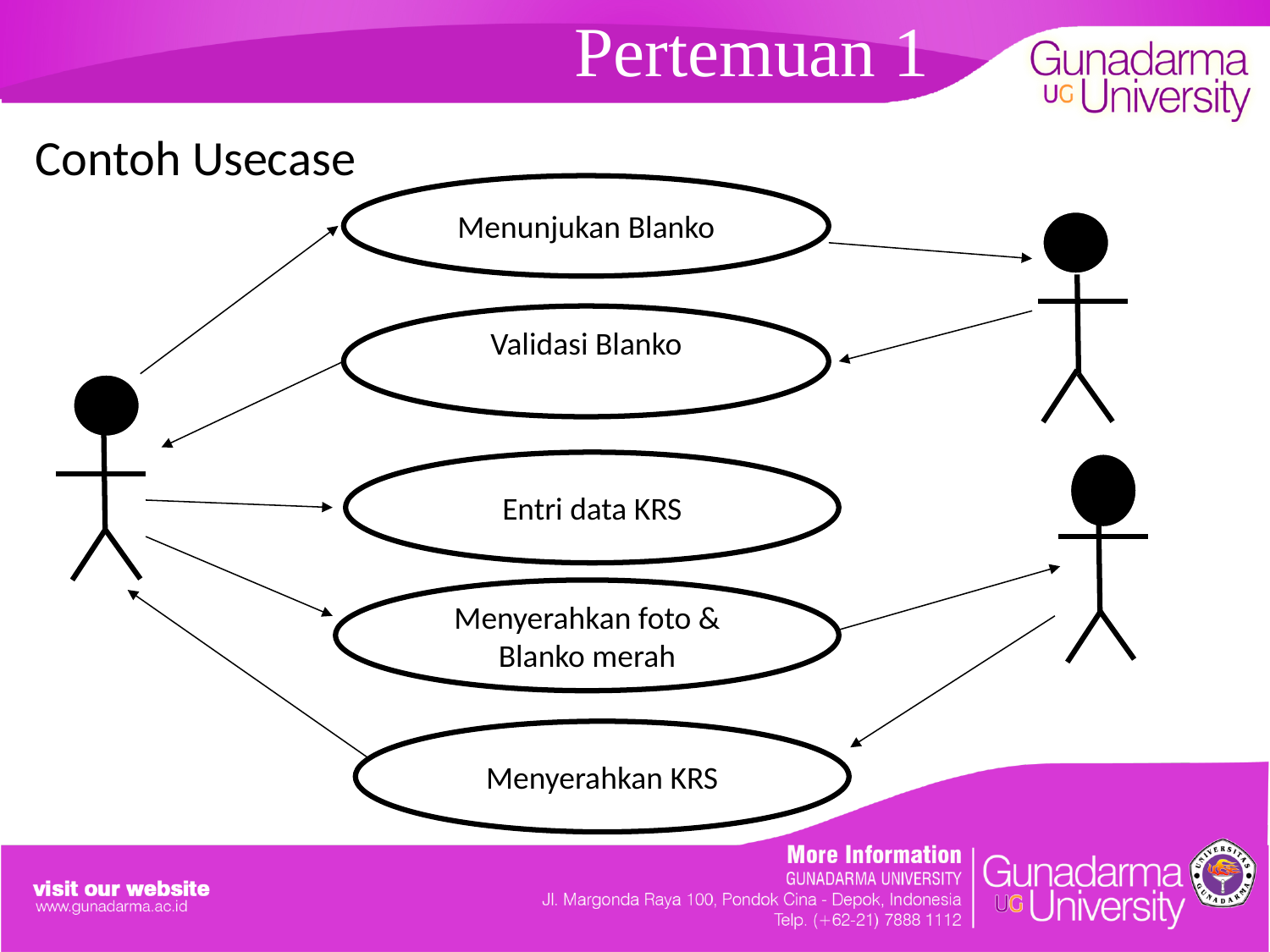

# Pertemuan 1
Contoh Usecase

Menunjukan Blanko

Validasi Blanko

Entri data KRS

Menyerahkan foto & Blanko merah
Menyerahkan KRS